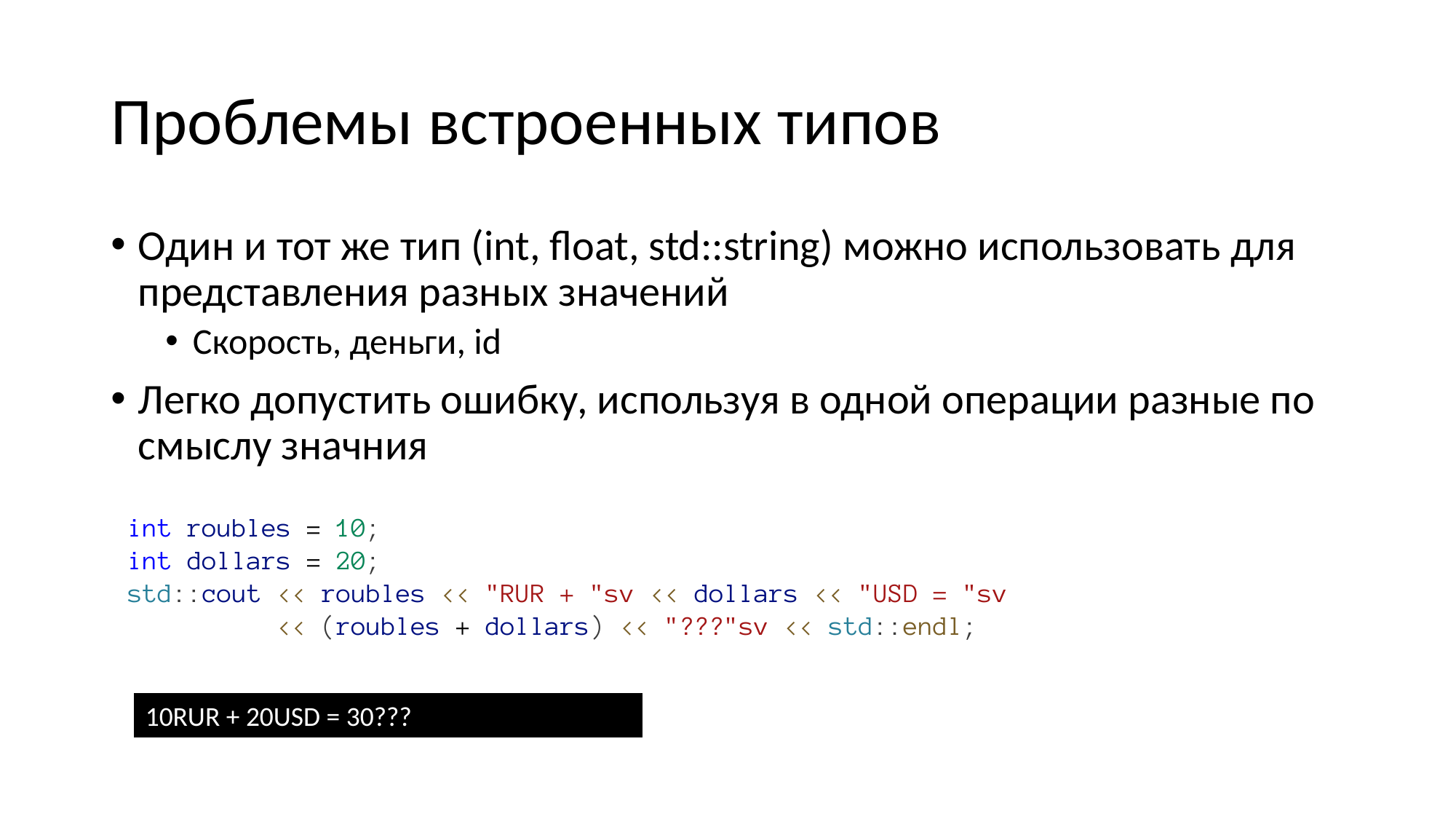

# Проблемы встроенных типов
Один и тот же тип (int, float, std::string) можно использовать для представления разных значений
Скорость, деньги, id
Легко допустить ошибку, используя в одной операции разные по смыслу значния
int roubles = 10;
int dollars = 20;
std::cout << roubles << "RUR + "sv << dollars << "USD = "sv
          << (roubles + dollars) << "???"sv << std::endl;
10RUR + 20USD = 30???